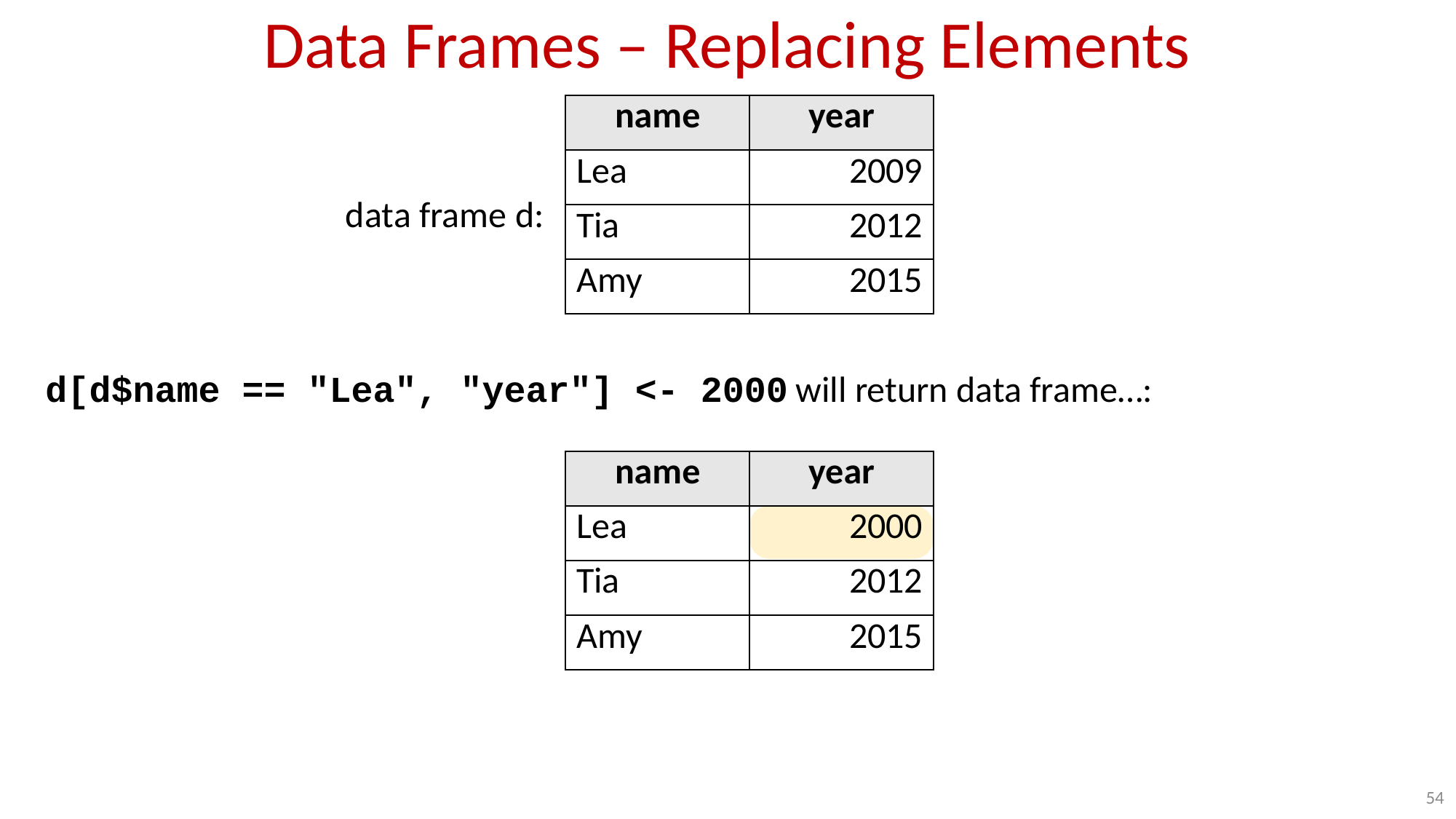

Data Frames – Replacing Elements

data frame d:

d[d$name == "Lea", "year"] <- 2000 will return data frame…:

| name | year |
| --- | --- |
| Lea | 2009 |
| Tia | 2012 |
| Amy | 2015 |
| name | year |
| --- | --- |
| Lea | 2000 |
| Tia | 2012 |
| Amy | 2015 |

54